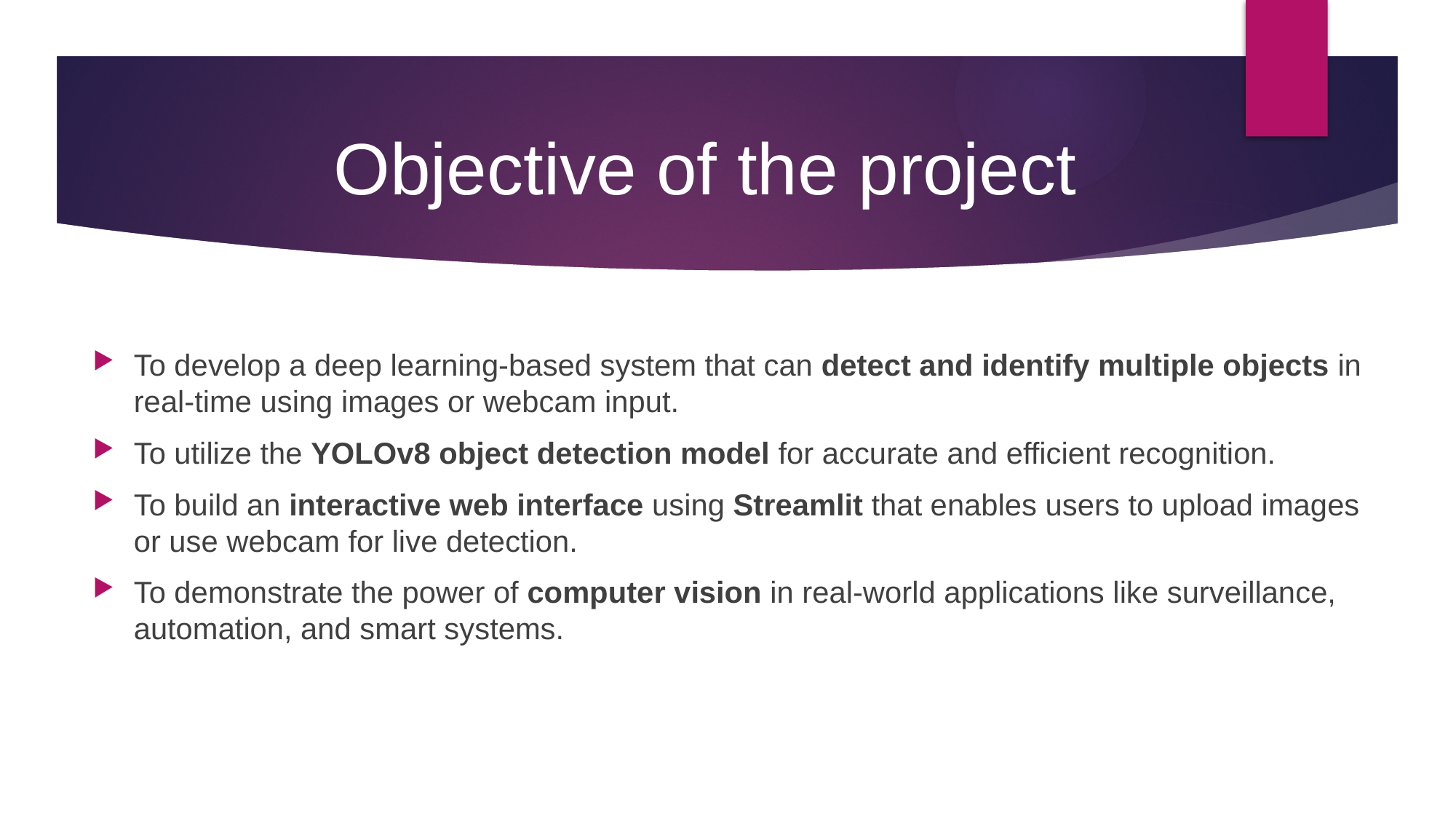

Objective of the project
To develop a deep learning-based system that can detect and identify multiple objects in real-time using images or webcam input.
To utilize the YOLOv8 object detection model for accurate and efficient recognition.
To build an interactive web interface using Streamlit that enables users to upload images or use webcam for live detection.
To demonstrate the power of computer vision in real-world applications like surveillance, automation, and smart systems.